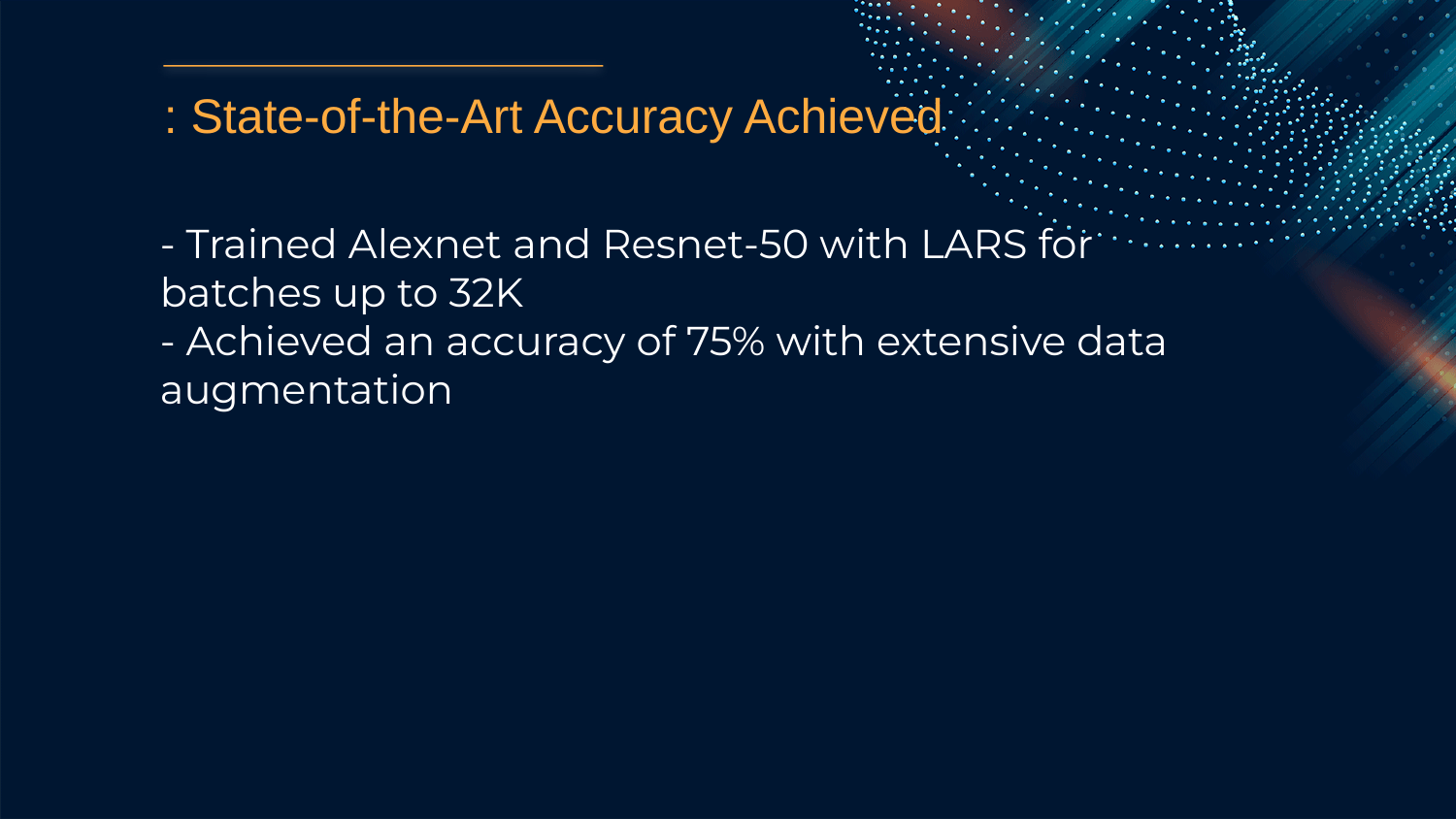

: State-of-the-Art Accuracy Achieved
- Trained Alexnet and Resnet-50 with LARS for batches up to 32K
- Achieved an accuracy of 75% with extensive data augmentation